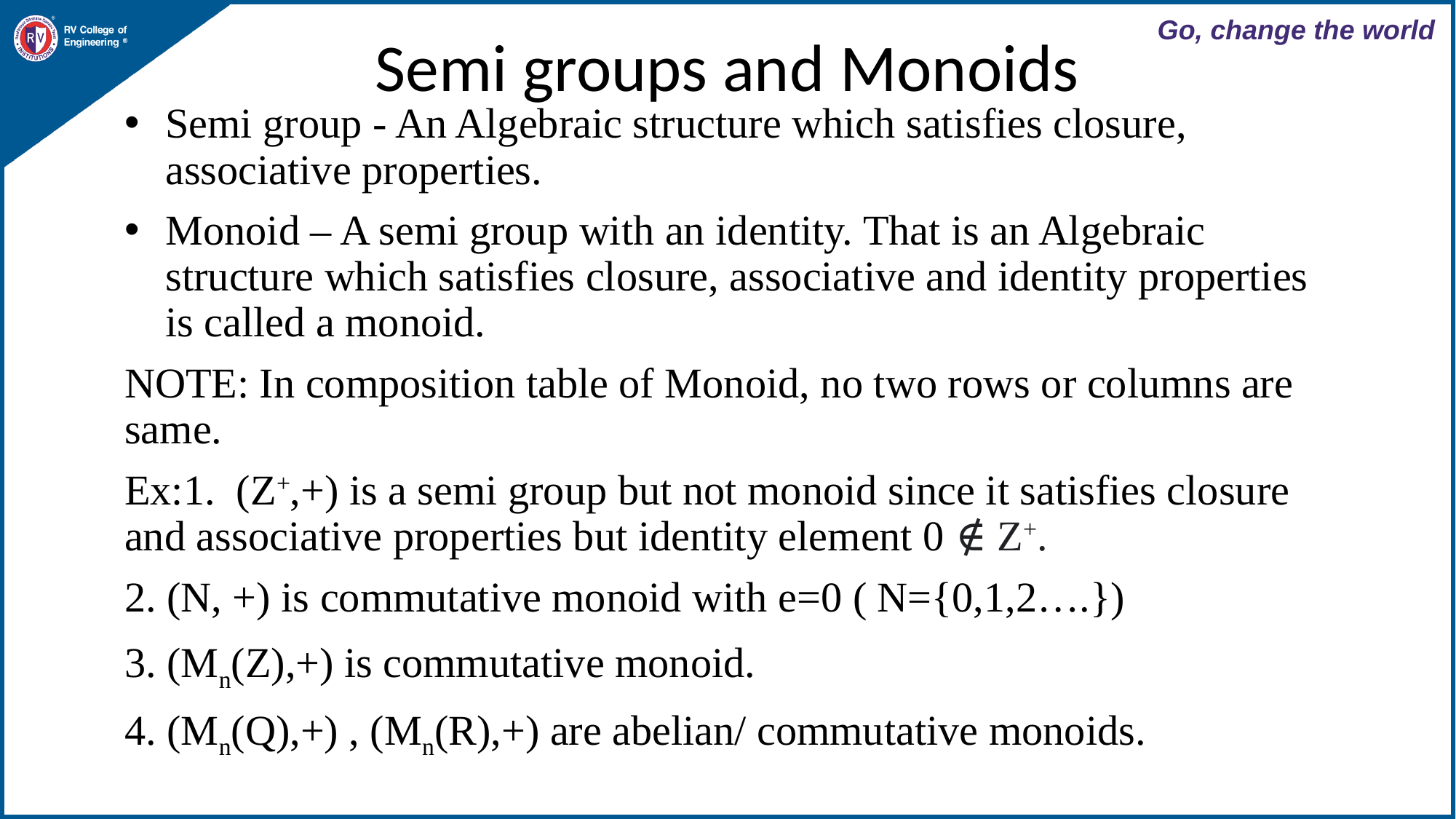

# Semi groups and Monoids
Semi group - An Algebraic structure which satisfies closure, associative properties.
Monoid – A semi group with an identity. That is an Algebraic structure which satisfies closure, associative and identity properties is called a monoid.
NOTE: In composition table of Monoid, no two rows or columns are same.
Ex:1.  (Z+,+) is a semi group but not monoid since it satisfies closure and associative properties but identity element 0 ∉ Z+.
2. (N, +) is commutative monoid with e=0 ( N={0,1,2….})
3. (Mn(Z),+) is commutative monoid.
4. (Mn(Q),+) , (Mn(R),+) are abelian/ commutative monoids.